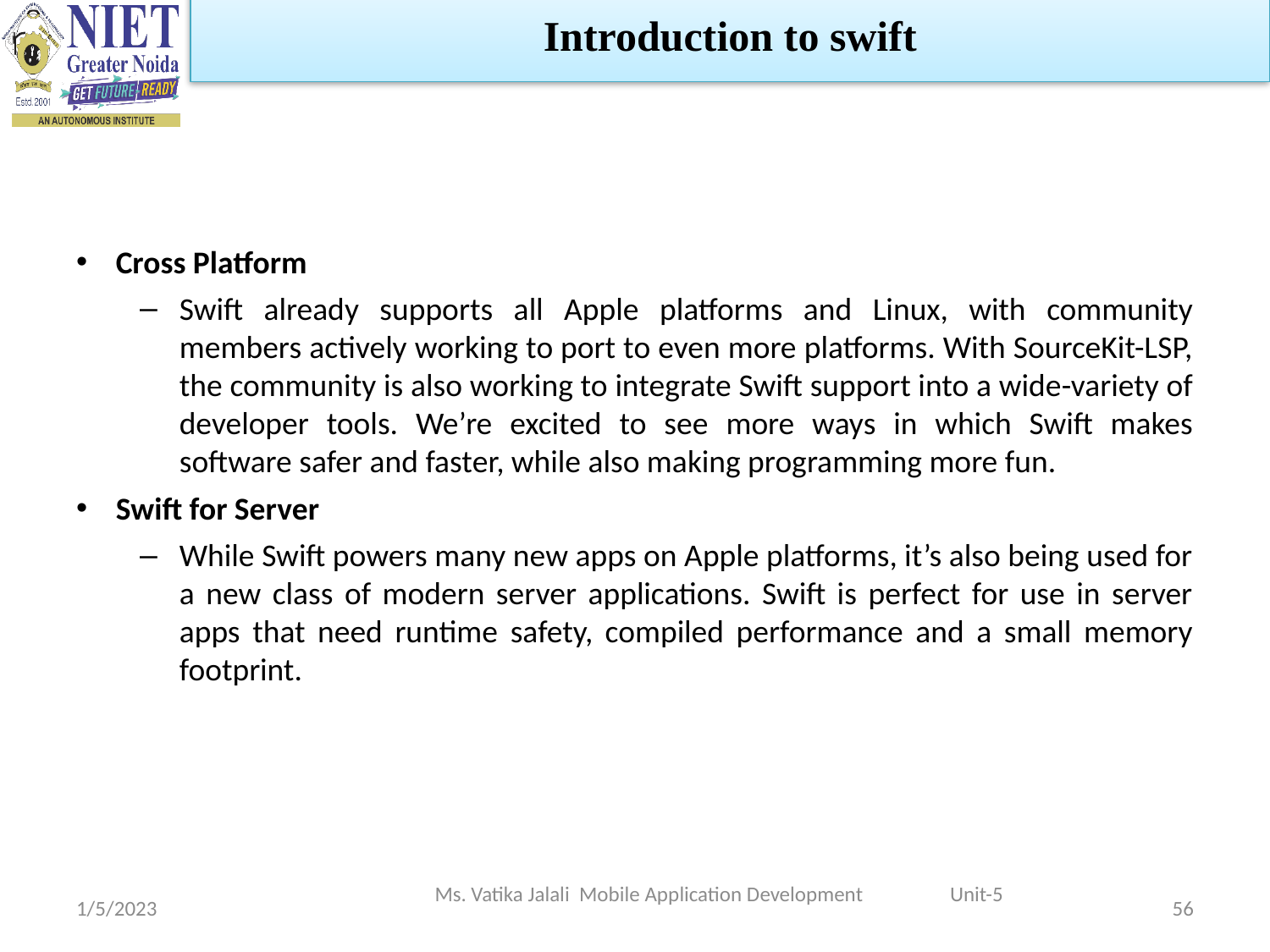

Introduction to swift

Cross Platform
Swift already supports all Apple platforms and Linux, with community members actively working to port to even more platforms. With SourceKit-LSP, the community is also working to integrate Swift support into a wide-variety of developer tools. We’re excited to see more ways in which Swift makes software safer and faster, while also making programming more fun.
Swift for Server
While Swift powers many new apps on Apple platforms, it’s also being used for a new class of modern server applications. Swift is perfect for use in server apps that need runtime safety, compiled performance and a small memory footprint.

Ms. Vatika Jalali  Mobile Application Development                  Unit-5
1/5/2023
56